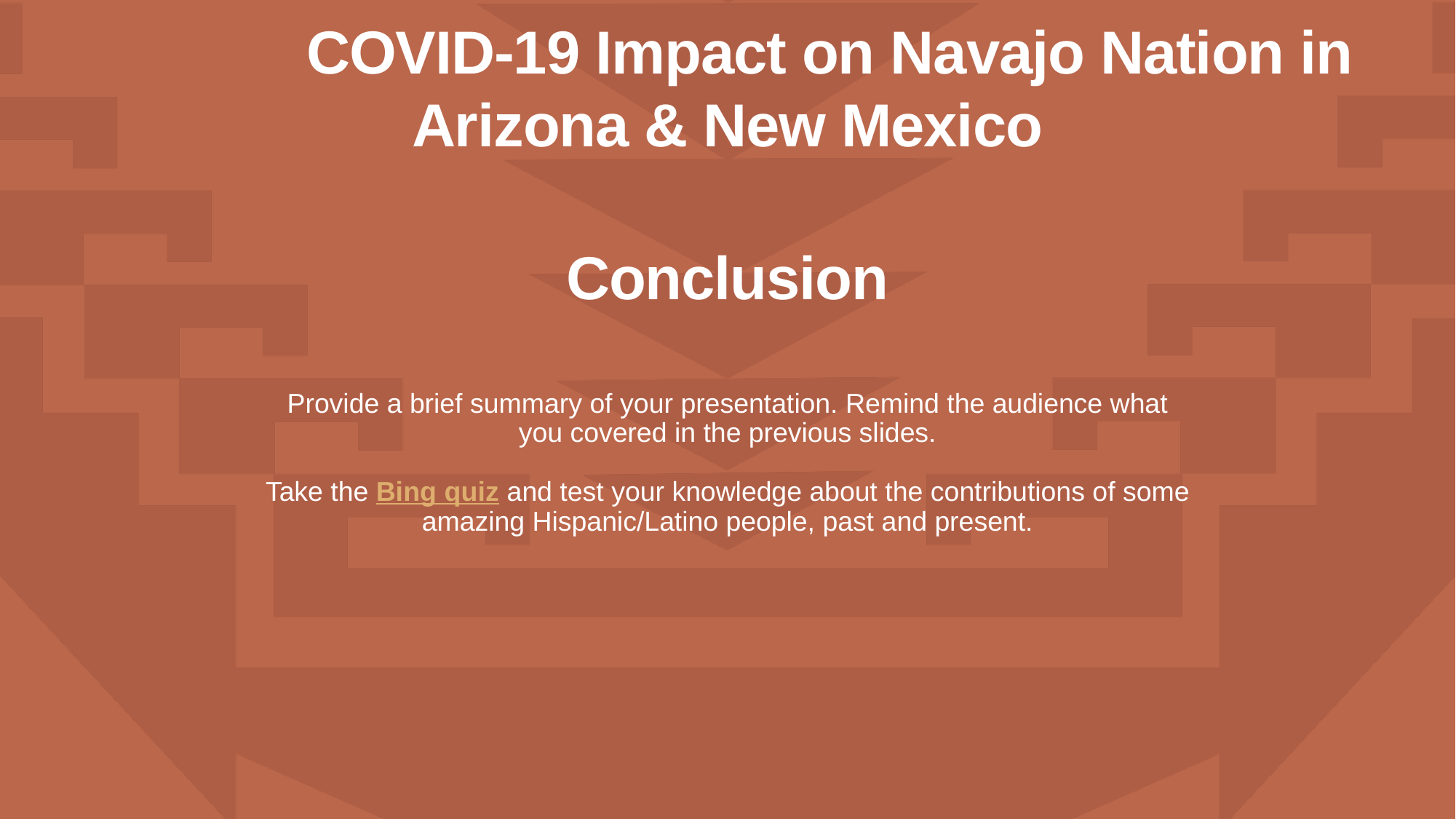

HistoryCOVID-19 Impact on Navajo Nation in Arizona & New Mexico
# Conclusion
Provide a brief summary of your presentation. Remind the audience what you covered in the previous slides.

Take the Bing quiz and test your knowledge about the contributions of some amazing Hispanic/Latino people, past and present.